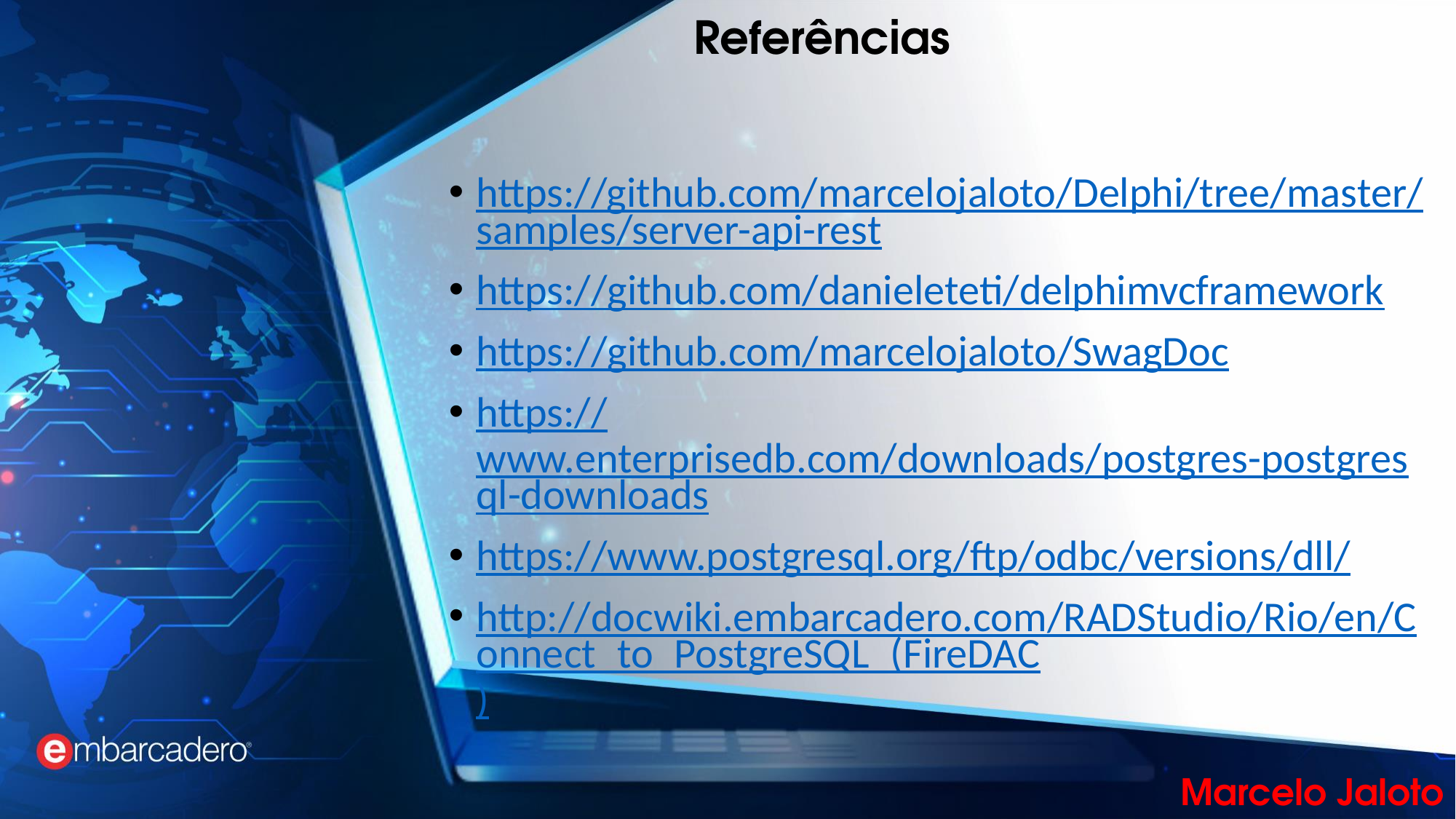

# Referências
https://github.com/marcelojaloto/Delphi/tree/master/samples/server-api-rest
https://github.com/danieleteti/delphimvcframework
https://github.com/marcelojaloto/SwagDoc
https://www.enterprisedb.com/downloads/postgres-postgresql-downloads
https://www.postgresql.org/ftp/odbc/versions/dll/
http://docwiki.embarcadero.com/RADStudio/Rio/en/Connect_to_PostgreSQL_(FireDAC)

Marcelo Jaloto